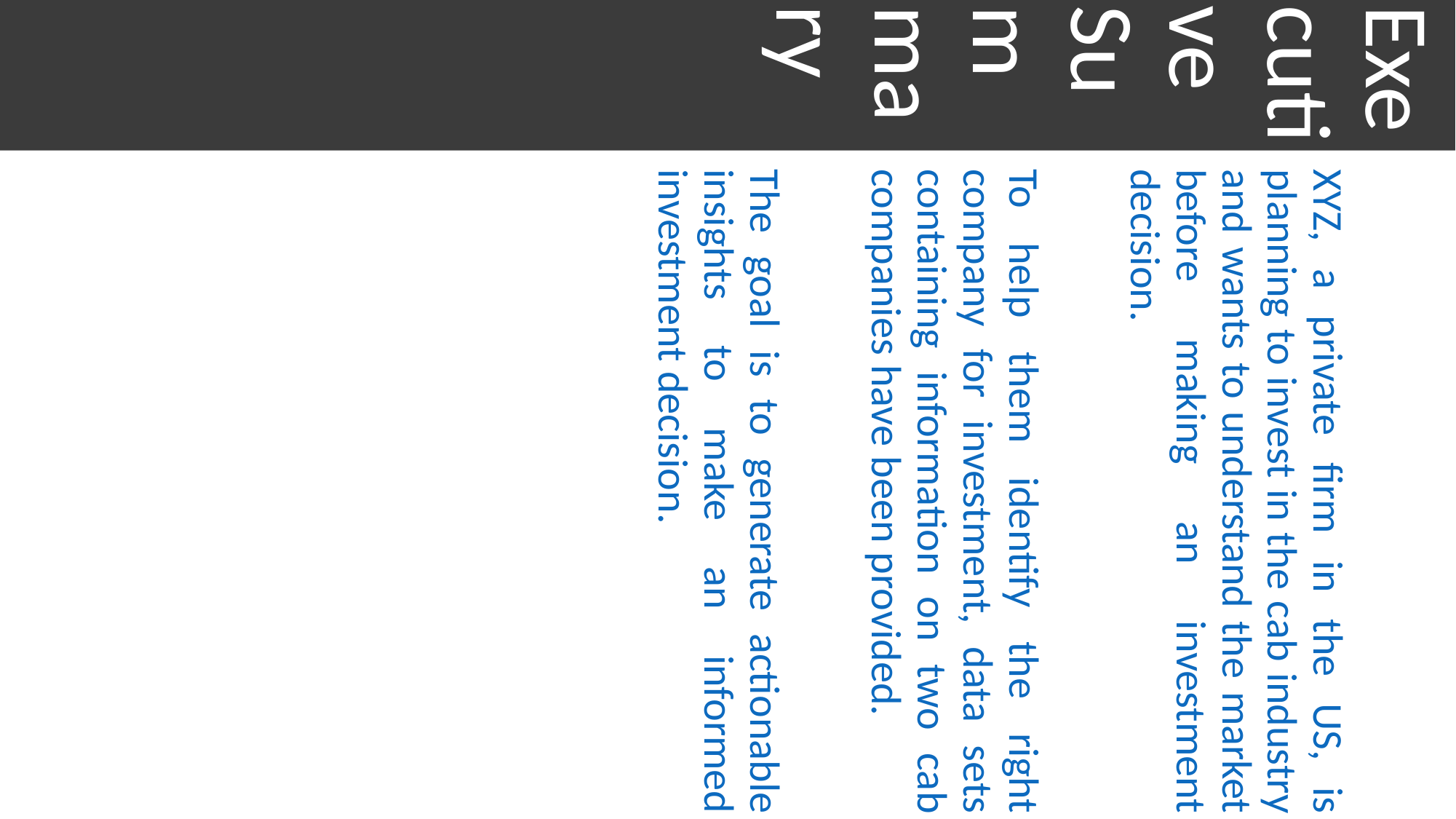

# Executive Summary

XYZ, a private firm in the US, is planning to invest in the cab industry and wants to understand the market before making an investment decision.

To help them identify the right company for investment, data sets containing information on two cab companies have been provided.

The goal is to generate actionable insights to make an informed investment decision.